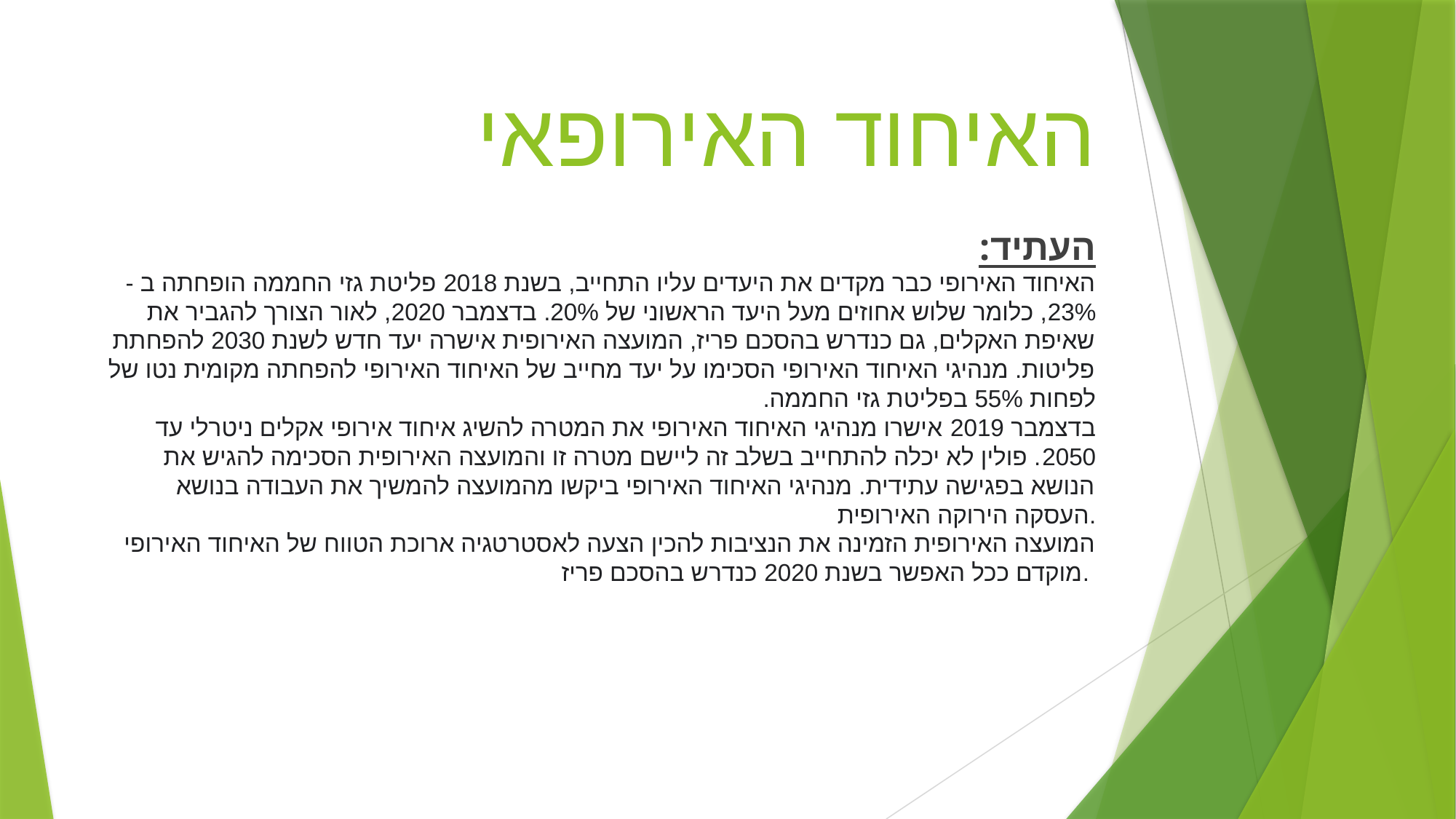

# האיחוד האירופאי
העתיד:
האיחוד האירופי כבר מקדים את היעדים עליו התחייב, בשנת 2018 פליטת גזי החממה הופחתה ב -23%, כלומר שלוש אחוזים מעל היעד הראשוני של 20%. בדצמבר 2020, לאור הצורך להגביר את שאיפת האקלים, גם כנדרש בהסכם פריז, המועצה האירופית אישרה יעד חדש לשנת 2030 להפחתת פליטות. מנהיגי האיחוד האירופי הסכימו על יעד מחייב של האיחוד האירופי להפחתה מקומית נטו של לפחות 55% בפליטת גזי החממה.
בדצמבר 2019 אישרו מנהיגי האיחוד האירופי את המטרה להשיג איחוד אירופי אקלים ניטרלי עד 2050. פולין לא יכלה להתחייב בשלב זה ליישם מטרה זו והמועצה האירופית הסכימה להגיש את הנושא בפגישה עתידית. מנהיגי האיחוד האירופי ביקשו מהמועצה להמשיך את העבודה בנושא העסקה הירוקה האירופית.
המועצה האירופית הזמינה את הנציבות להכין הצעה לאסטרטגיה ארוכת הטווח של האיחוד האירופי מוקדם ככל האפשר בשנת 2020 כנדרש בהסכם פריז.